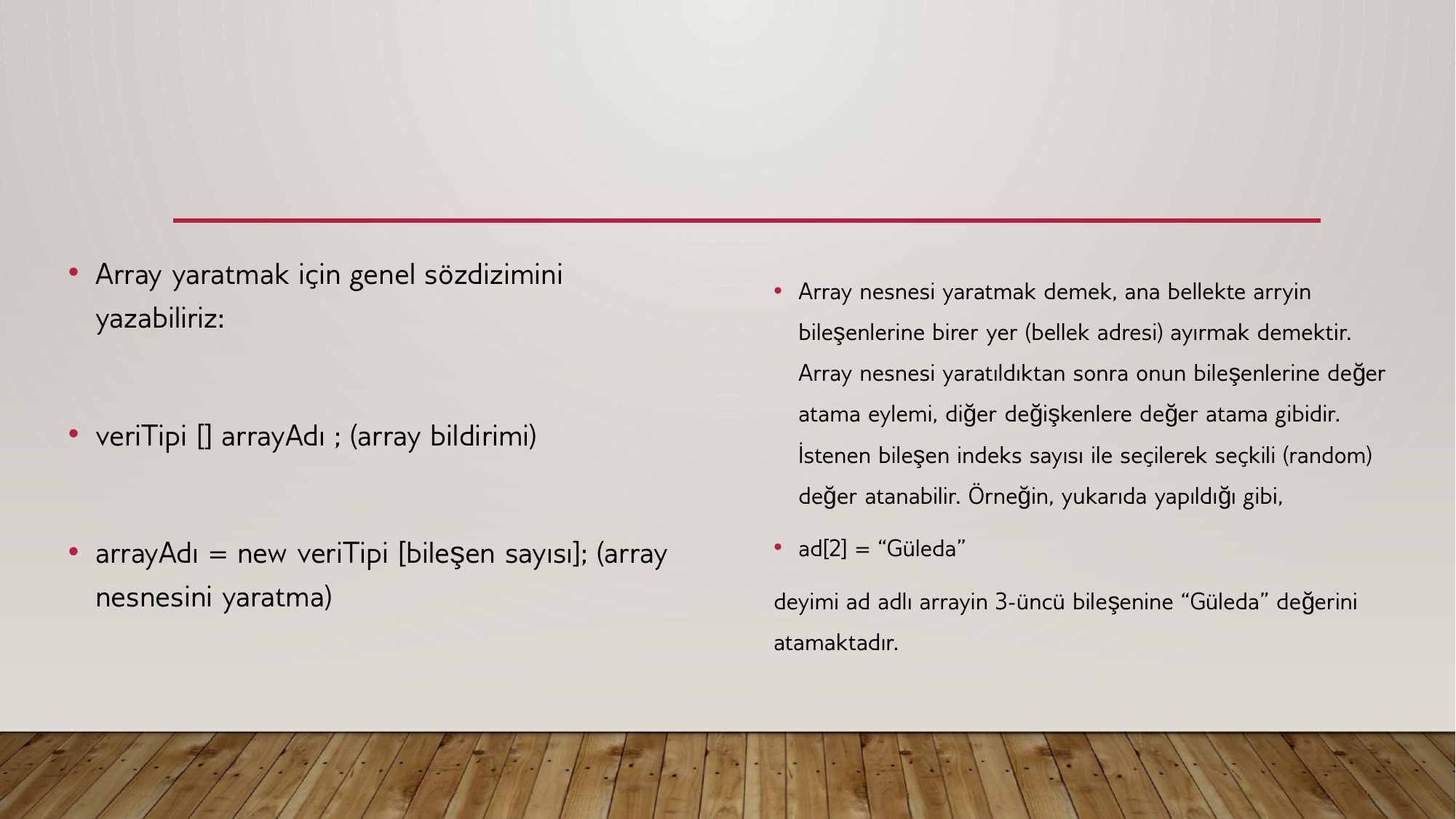

12
#

Array yaratmak için genel sözdizimini yazabiliriz:

veriTipi [] arrayAdı ; (array bildirimi)

arrayAdı = new veriTipi [bileşen sayısı]; (array nesnesini yaratma)
Array nesnesi yaratmak demek, ana bellekte arryin bileşenlerine birer yer (bellek adresi) ayırmak demektir. Array nesnesi yaratıldıktan sonra onun bileşenlerine değer atama eylemi, diğer değişkenlere değer atama gibidir. İstenen bileşen indeks sayısı ile seçilerek seçkili (random) değer atanabilir. Örneğin, yukarıda yapıldığı gibi,
ad[2] = “Güleda”
deyimi ad adlı arrayin 3-üncü bileşenine “Güleda” değerini atamaktadır.